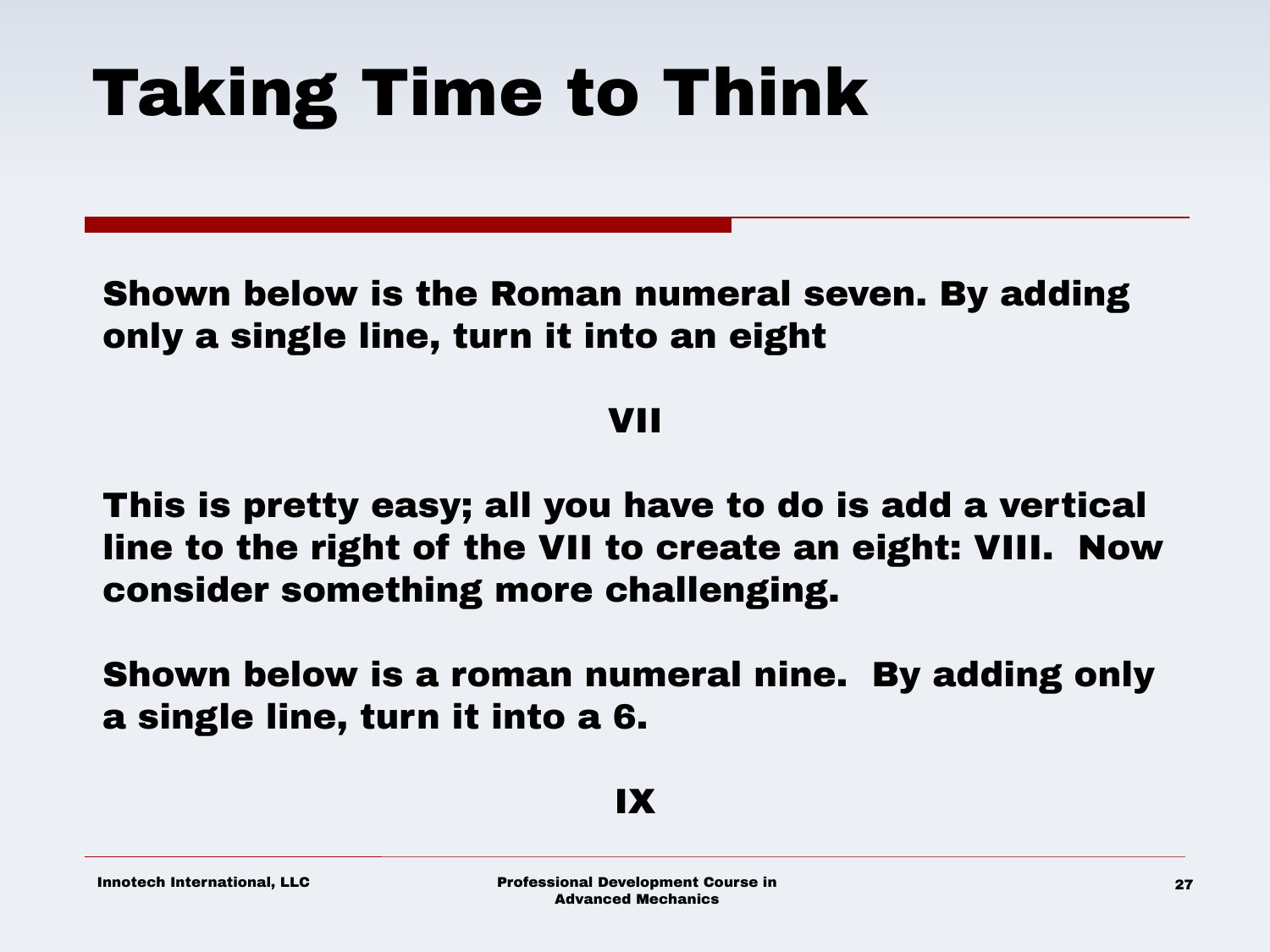

# Taking Time to Think
Shown below is the Roman numeral seven. By adding only a single line, turn it into an eight

VII

This is pretty easy; all you have to do is add a vertical line to the right of the VII to create an eight: VIII.  Now consider something more challenging.

Shown below is a roman numeral nine.  By adding only a single line, turn it into a 6.

IX
27